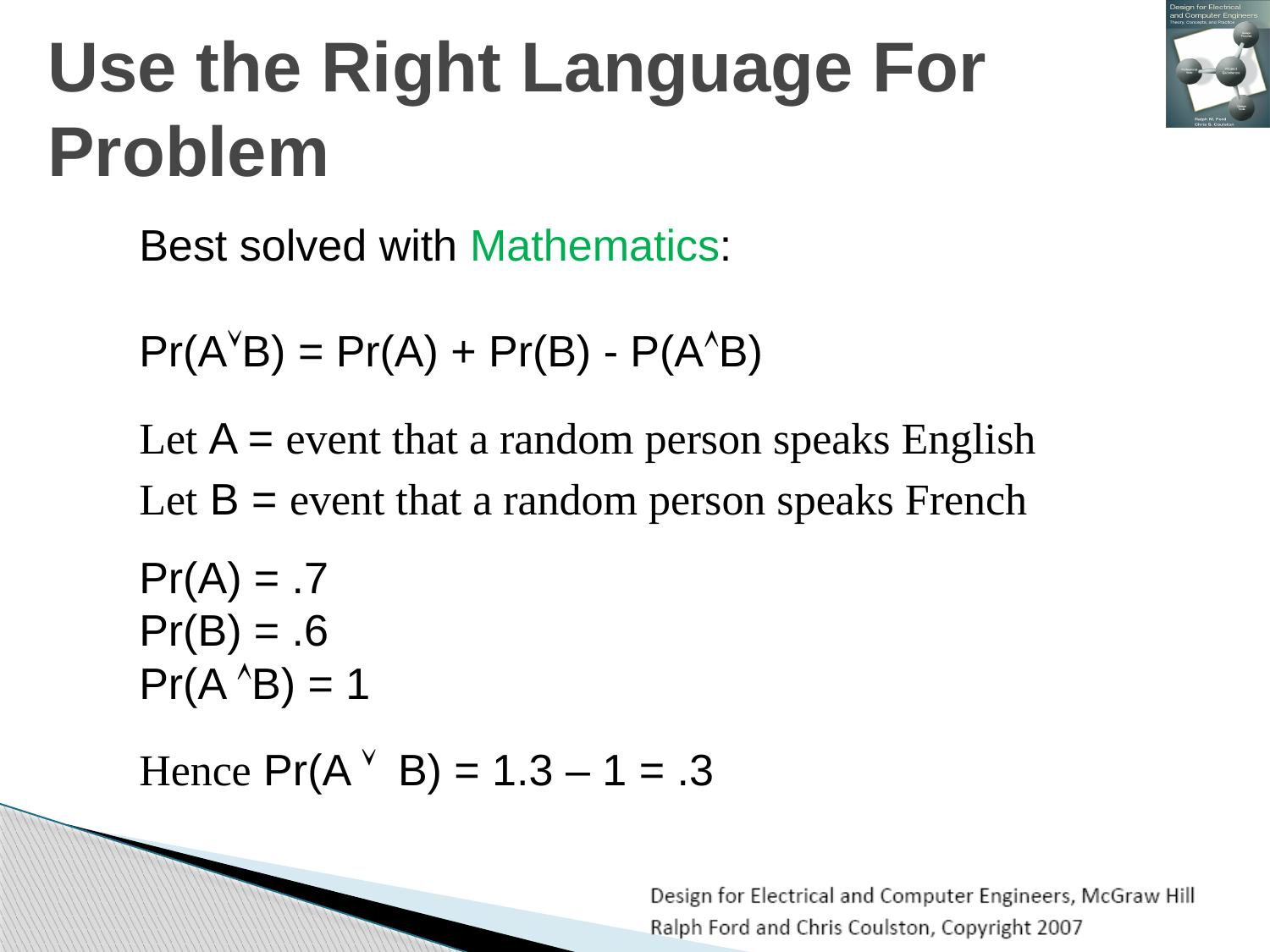

Use the Right Language For Problem

Best solved with Mathematics:

Pr(A∨B) = Pr(A) + Pr(B) - P(A∧B)‏

Let A = event that a random person speaks English
Let B = event that a random person speaks French

Pr(A) = .7
Pr(B) = .6
Pr(A ∧B) = 1

Hence Pr(A ∨ B) = 1.3 – 1 = .3